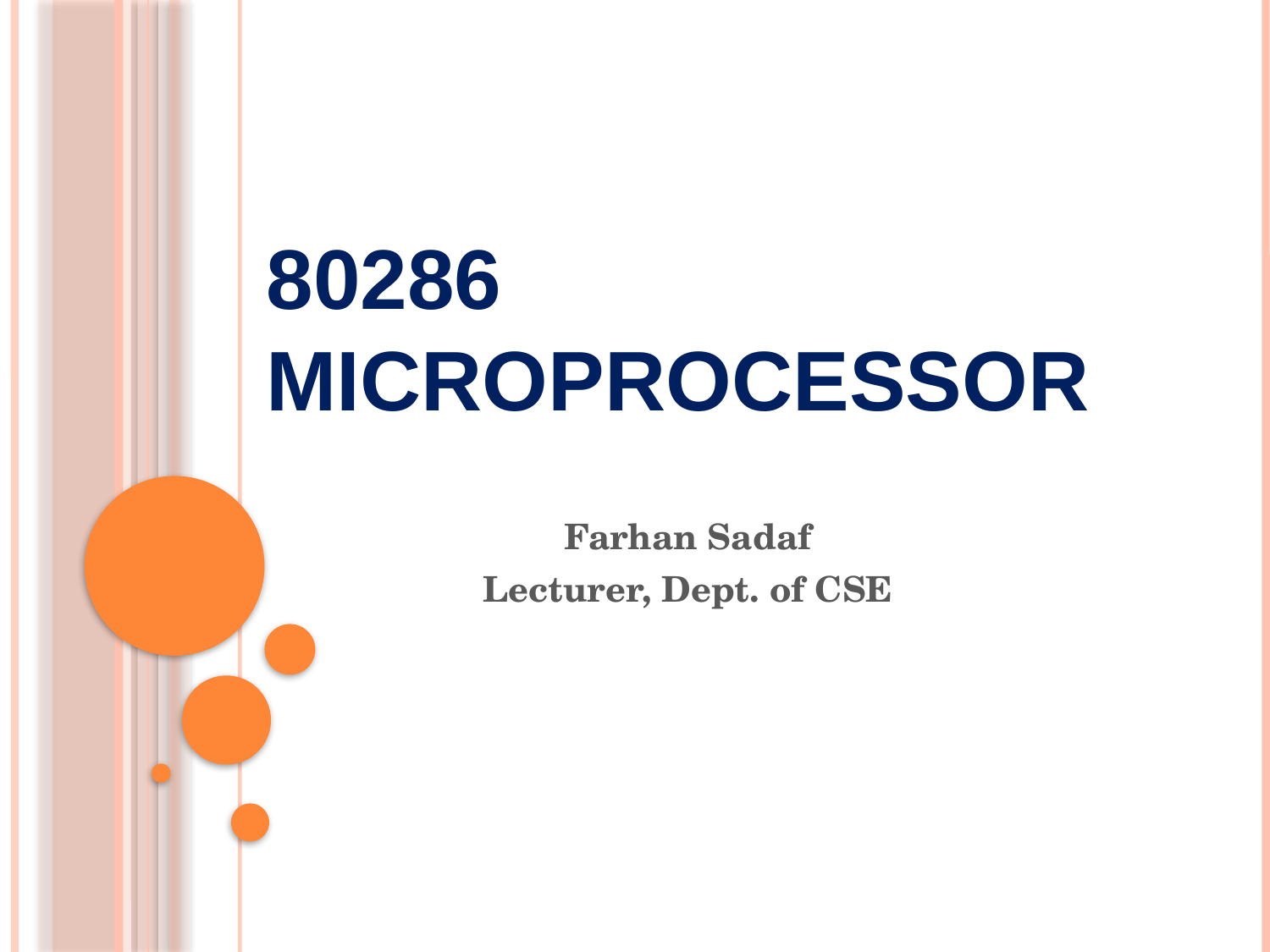

# 80286 Microprocessor
Farhan Sadaf
Lecturer, Dept. of CSE